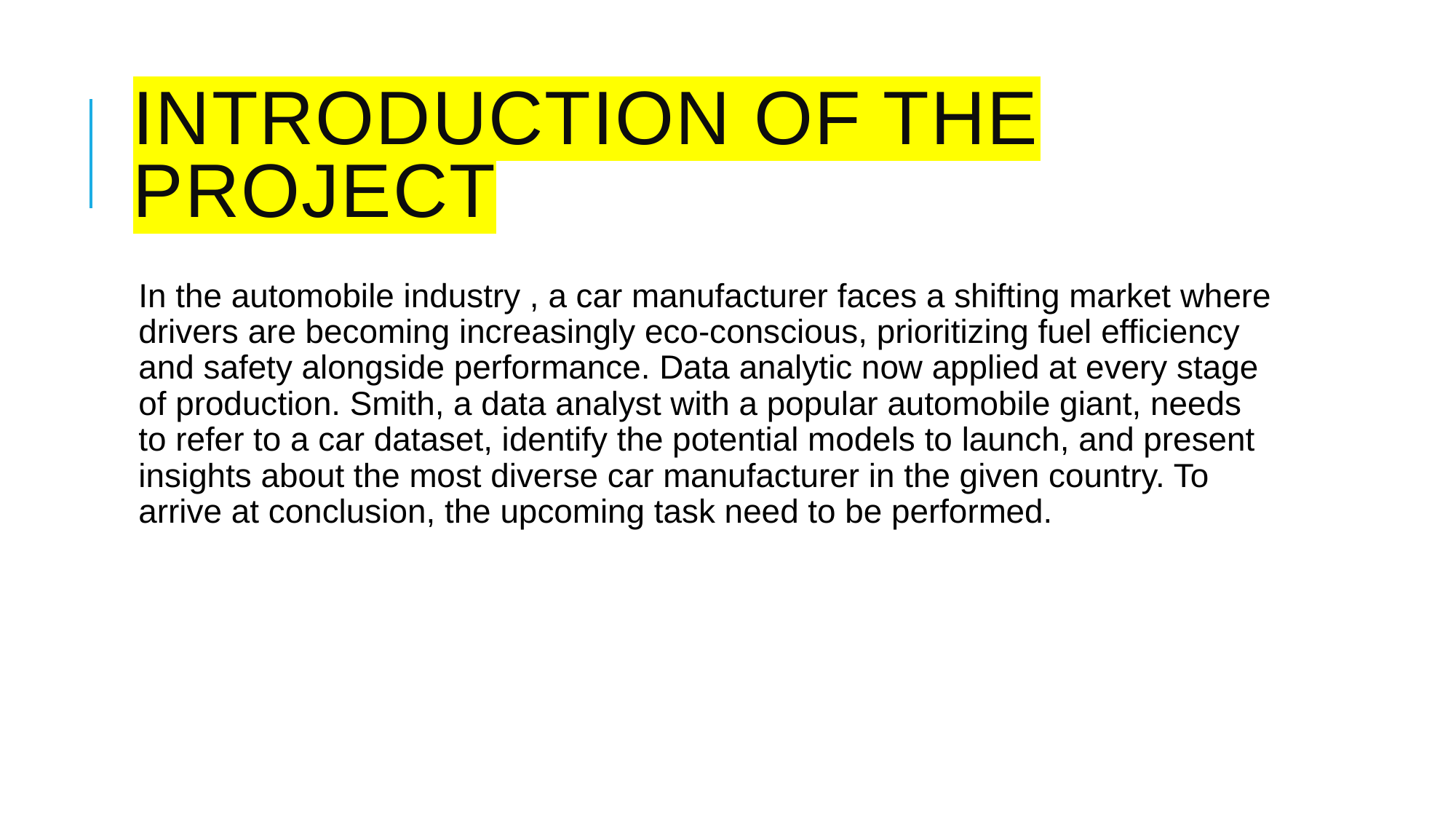

# Introduction of the project
In the automobile industry , a car manufacturer faces a shifting market where drivers are becoming increasingly eco-conscious, prioritizing fuel efficiency and safety alongside performance. Data analytic now applied at every stage of production. Smith, a data analyst with a popular automobile giant, needs to refer to a car dataset, identify the potential models to launch, and present insights about the most diverse car manufacturer in the given country. To arrive at conclusion, the upcoming task need to be performed.